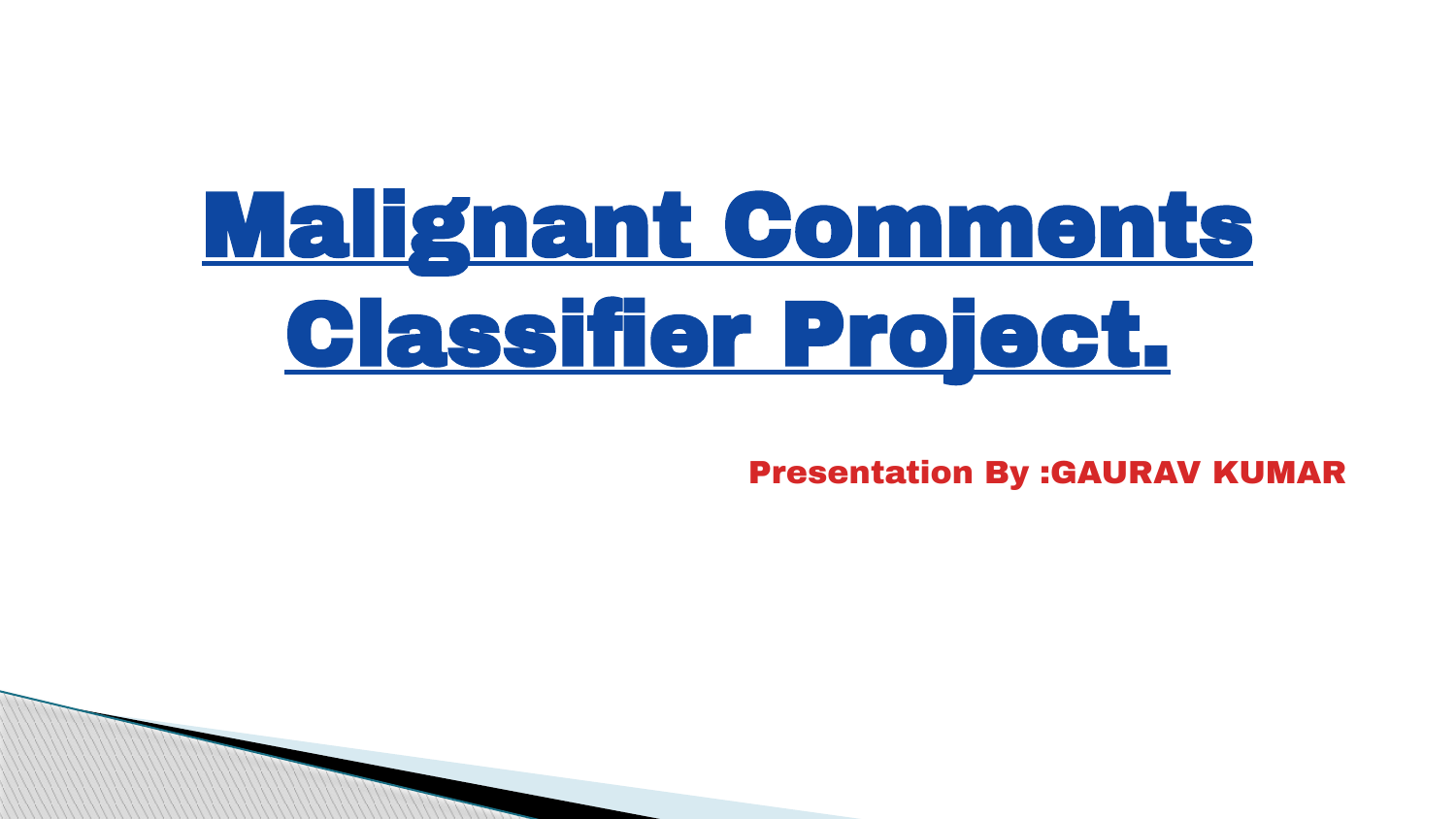

# Malignant Comments Classifier Project.
Presentation By :GAURAV KUMAR